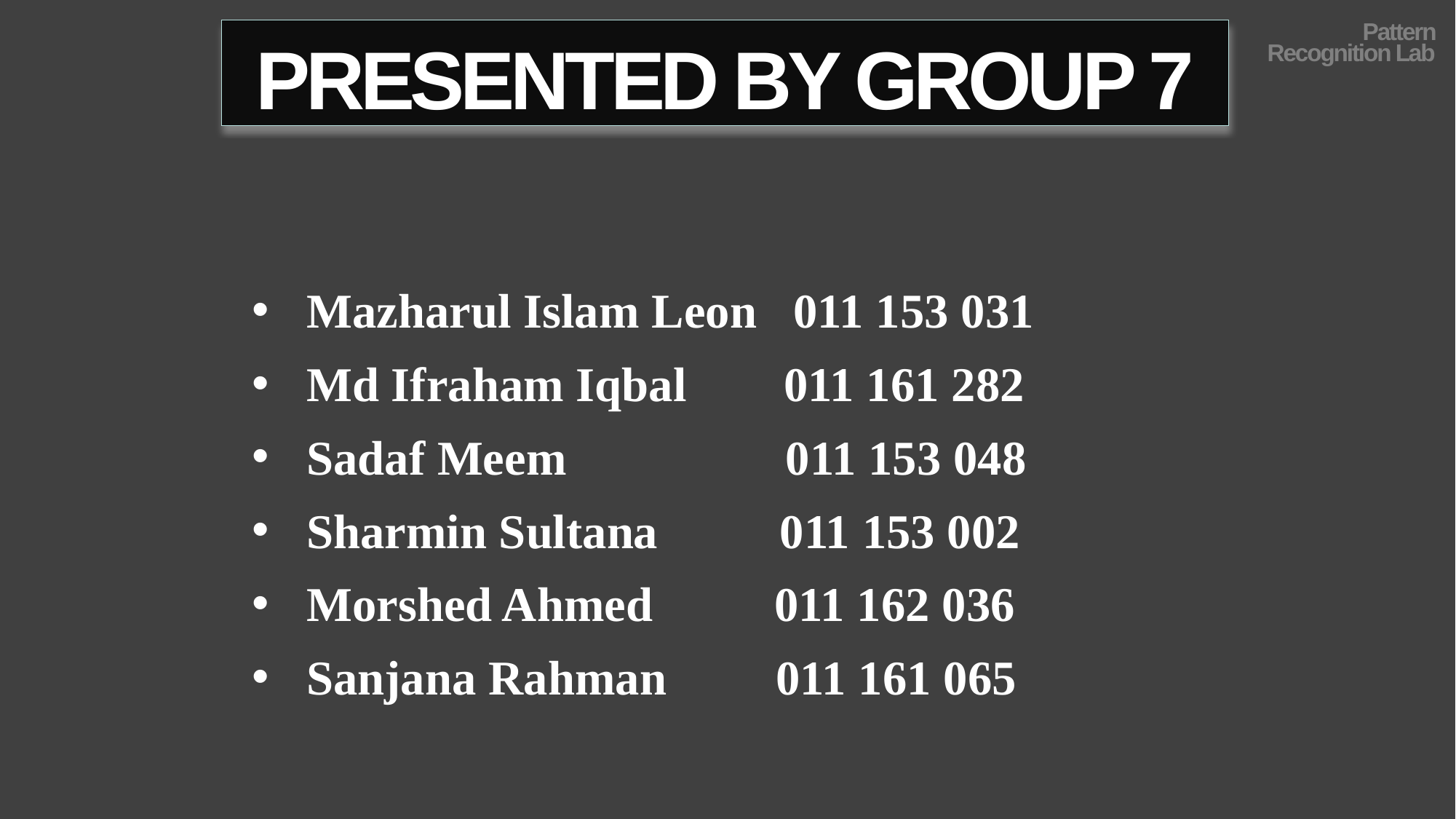

# Presented By Group 7
Pattern Recognition Lab
Mazharul Islam Leon   011 153 031
Md Ifraham Iqbal        011 161 282
Sadaf Meem                  011 153 048
Sharmin Sultana          011 153 002
Morshed Ahmed          011 162 036
Sanjana Rahman         011 161 065
2